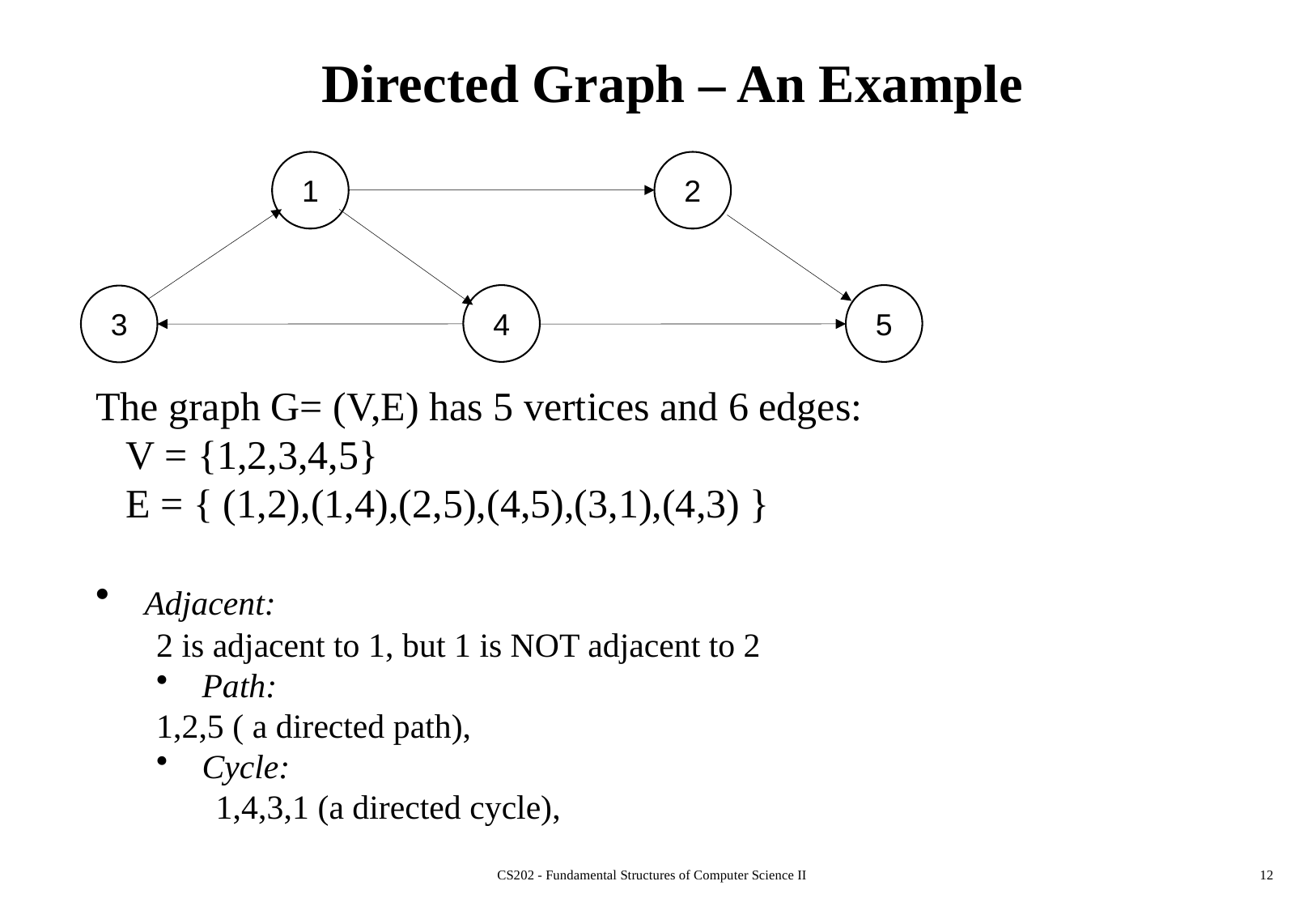

# Directed Graph – An Example
1
2

4
5
3

The graph G= (V,E) has 5 vertices and 6 edges:
   V = {1,2,3,4,5}
   E = { (1,2),(1,4),(2,5),(4,5),(3,1),(4,3) }

  Adjacent:
2 is adjacent to 1, but 1 is NOT adjacent to 2
  Path:
1,2,5 ( a directed path),
  Cycle:
       1,4,3,1 (a directed cycle),
CS202 - Fundamental Structures of Computer Science II
12